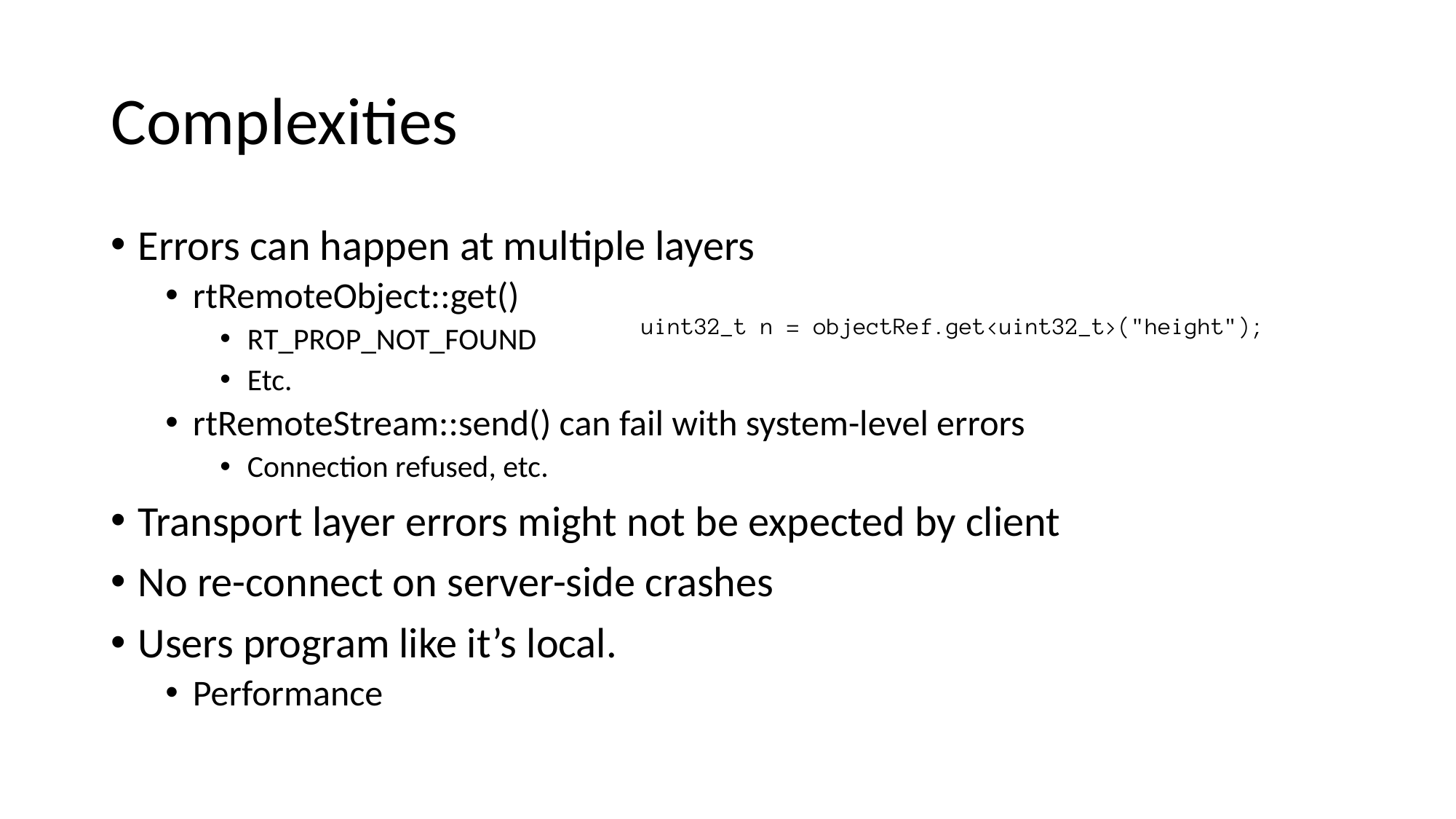

# Complexities
Errors can happen at multiple layers
rtRemoteObject::get()
RT_PROP_NOT_FOUND
Etc.
rtRemoteStream::send() can fail with system-level errors
Connection refused, etc.
Transport layer errors might not be expected by client
No re-connect on server-side crashes
Users program like it’s local.
Performance
uint32_t n = objectRef.get<uint32_t>("height");